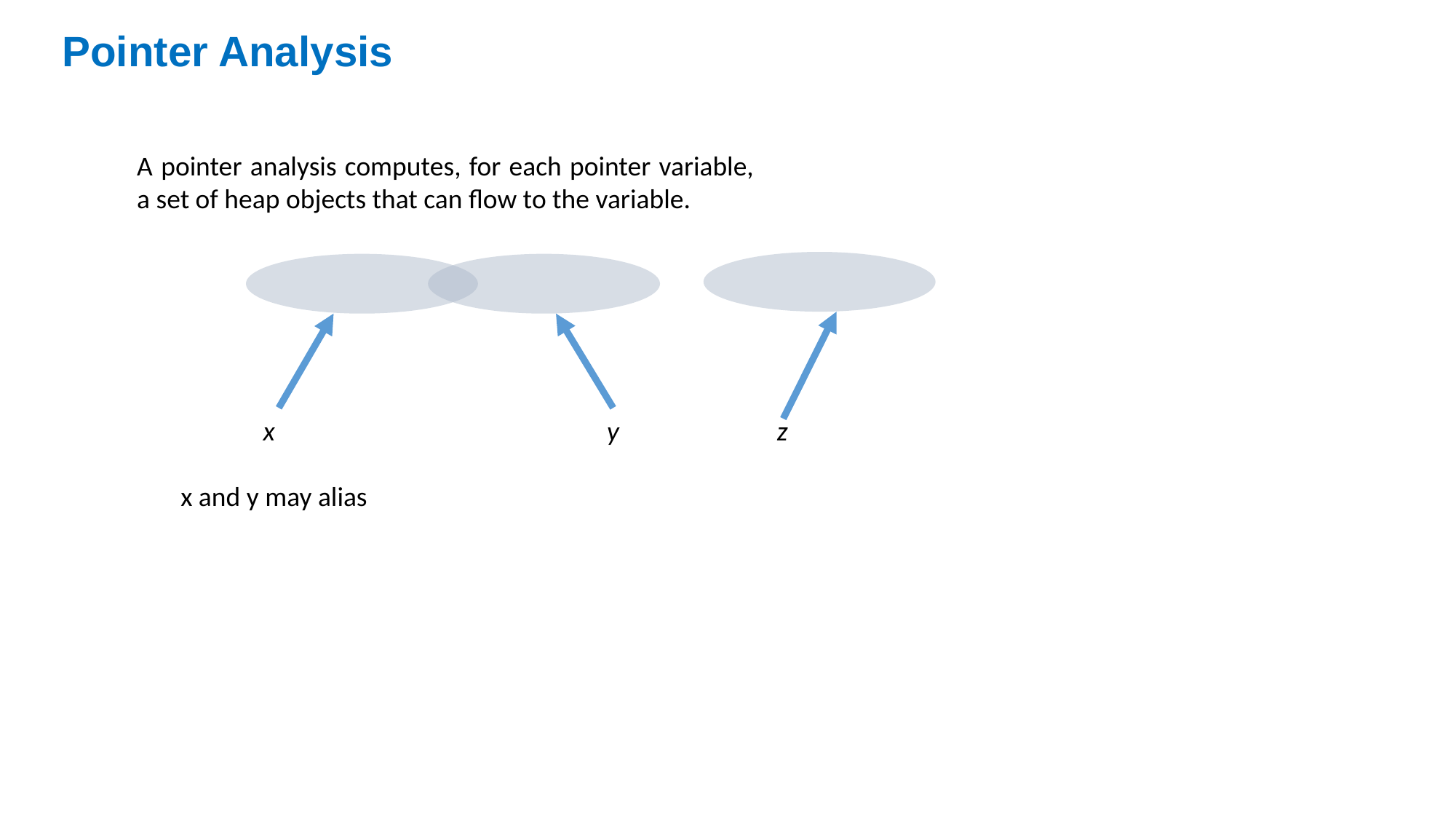

Pointer Analysis
A pointer analysis computes, for each pointer variable, a set of heap objects that can flow to the variable.

x
y
z
x and y may alias
1 Pointer Analysis, Smaragdakis, Balatsouras, Foundatiaons and Trends in Programming Languages, 2015